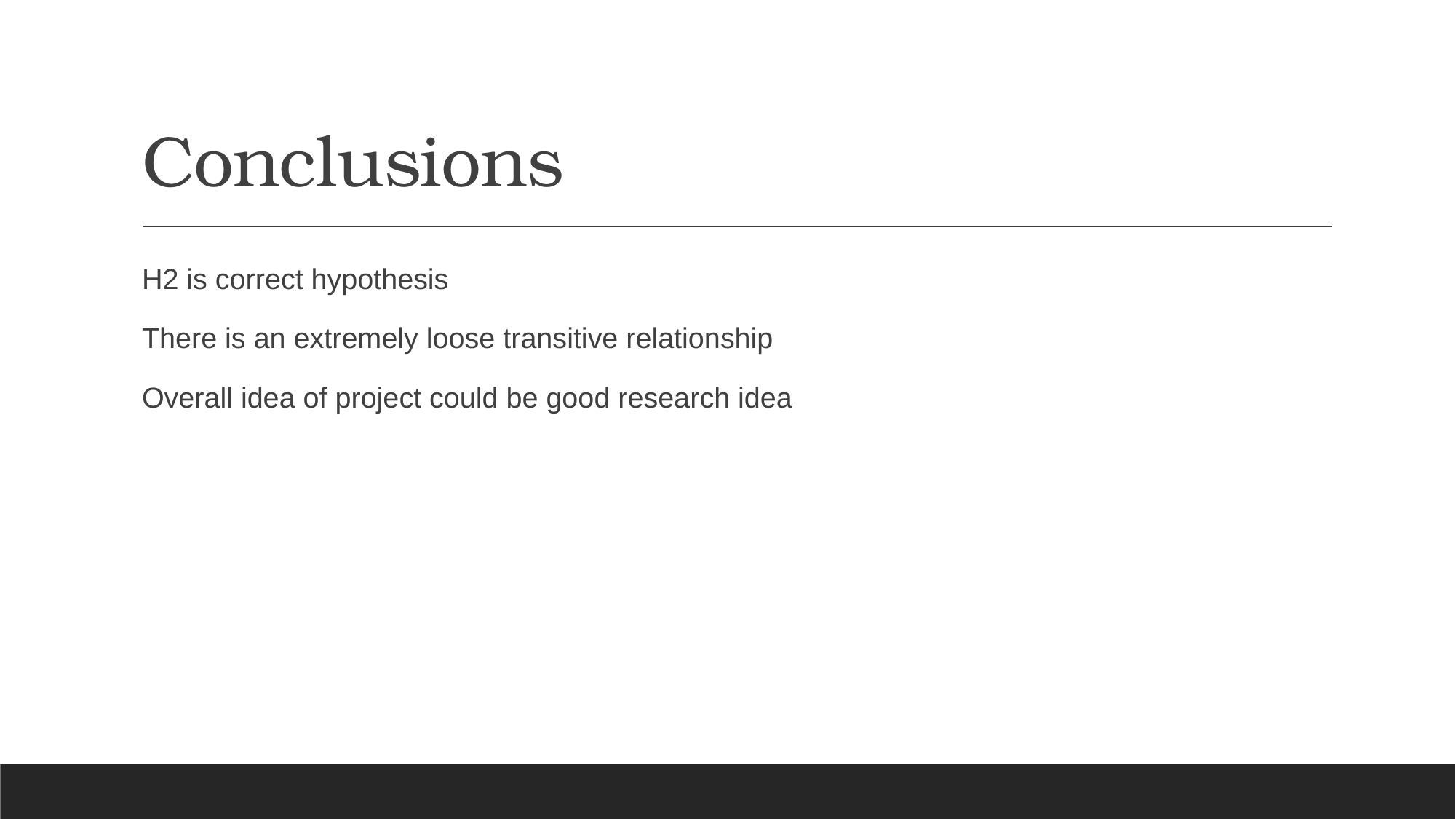

# Conclusions
H2 is correct hypothesis
There is an extremely loose transitive relationship
Overall idea of project could be good research idea